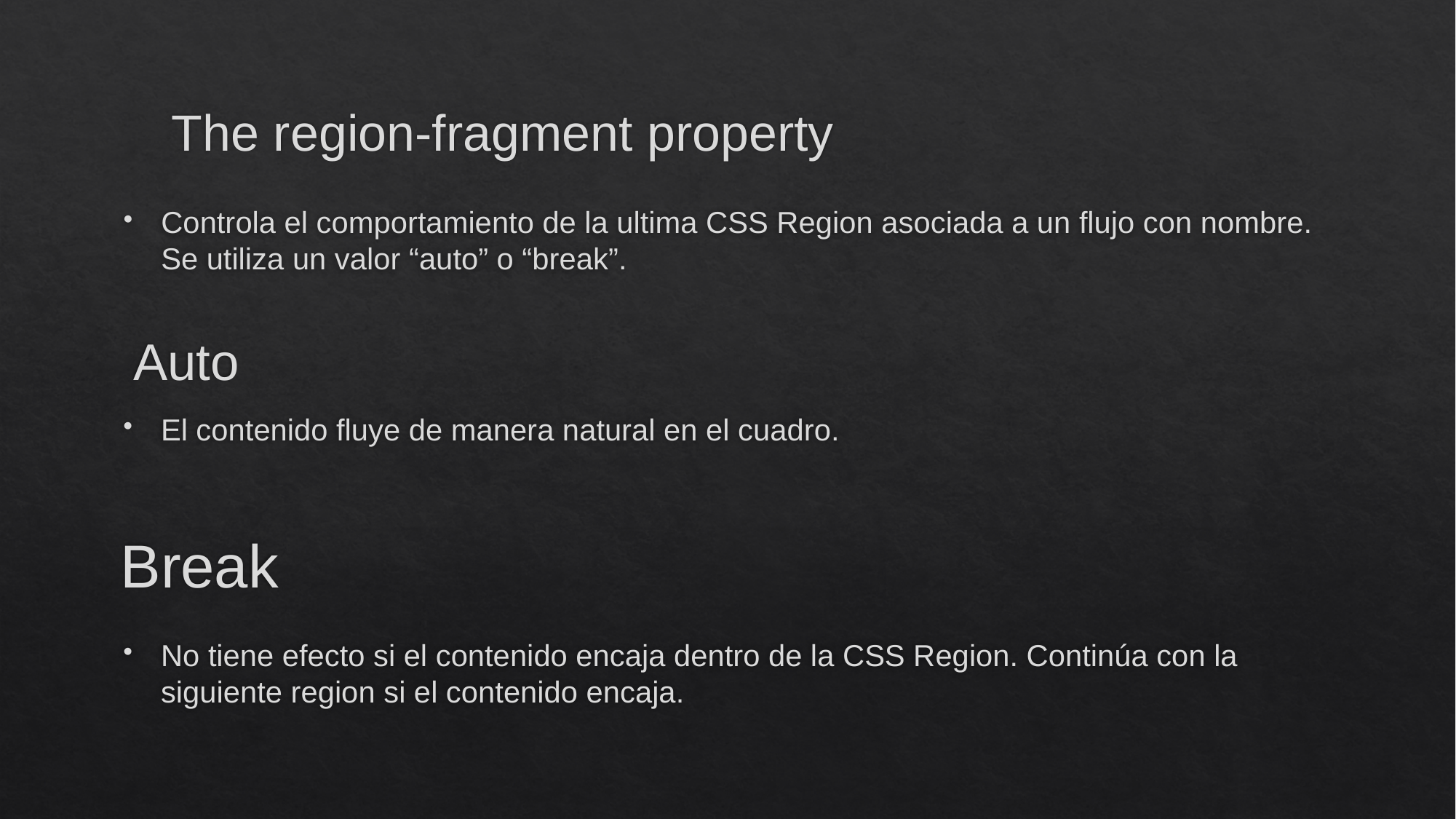

# The region-fragment property
Controla el comportamiento de la ultima CSS Region asociada a un flujo con nombre. Se utiliza un valor “auto” o “break”.
Auto
El contenido fluye de manera natural en el cuadro.
Break
No tiene efecto si el contenido encaja dentro de la CSS Region. Continúa con la siguiente region si el contenido encaja.